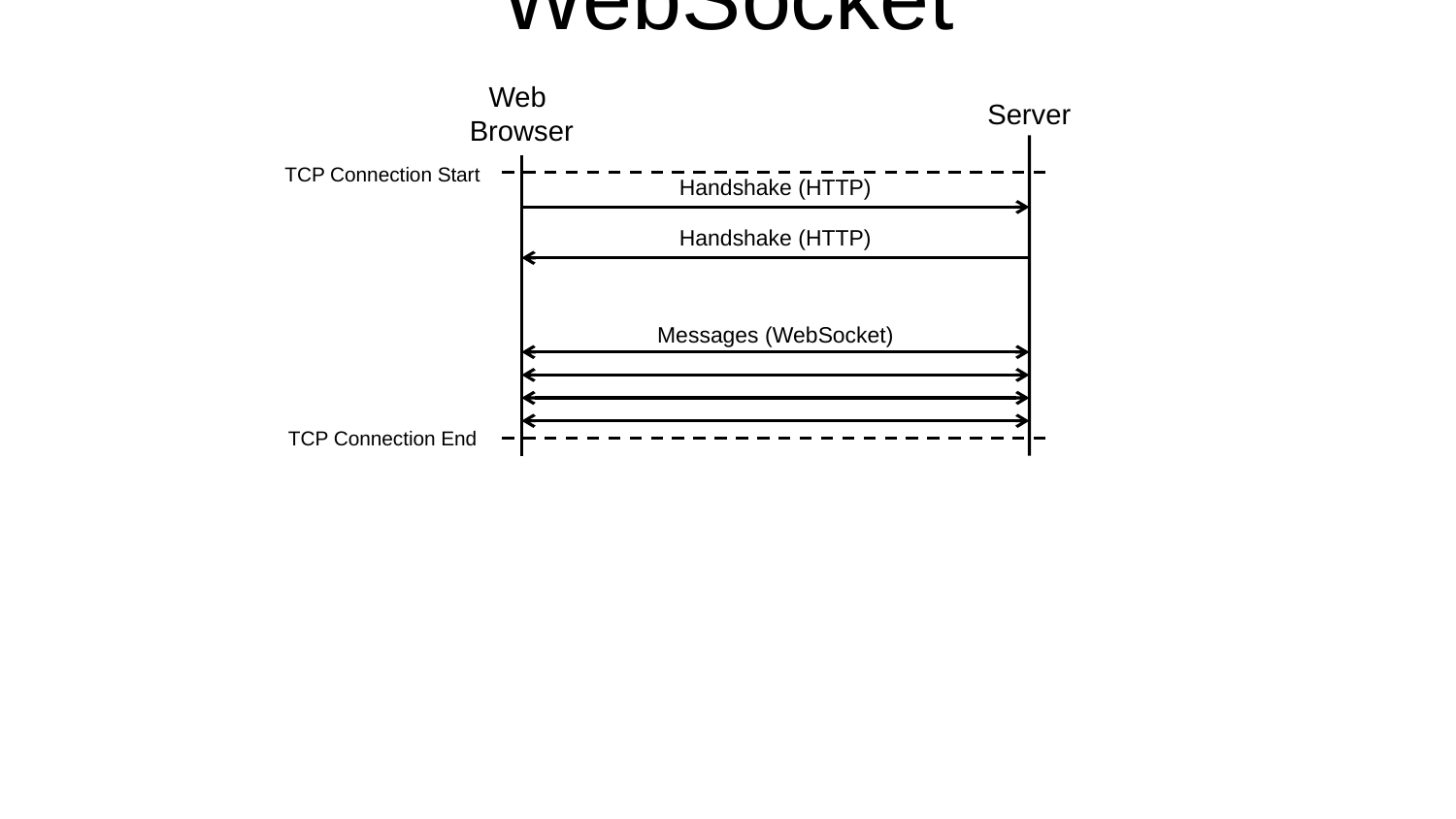

WebSocket
Web
Browser
Server
TCP Connection Start
Handshake (HTTP)
Handshake (HTTP)
Messages (WebSocket)
TCP Connection End